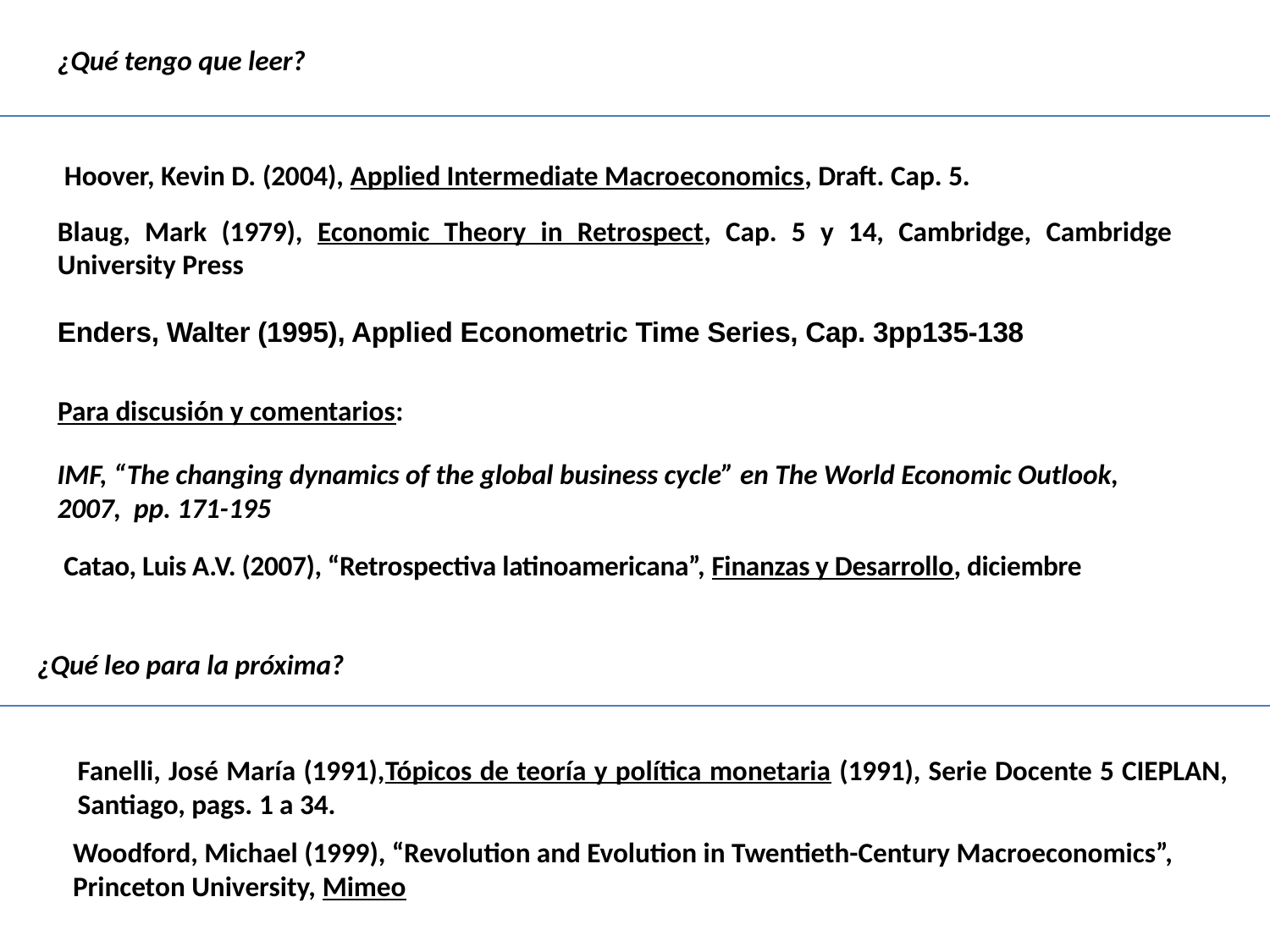

¿Qué tengo que leer?
Hoover, Kevin D. (2004), Applied Intermediate Macroeconomics, Draft. Cap. 5.
Blaug, Mark (1979), Economic Theory in Retrospect, Cap. 5 y 14, Cambridge, Cambridge University Press

Enders, Walter (1995), Applied Econometric Time Series, Cap. 3pp135-138

Para discusión y comentarios:
IMF, “The changing dynamics of the global business cycle” en The World Economic Outlook, 2007,  pp. 171-195
 Catao, Luis A.V. (2007), “Retrospectiva latinoamericana”, Finanzas y Desarrollo, diciembre
¿Qué leo para la próxima?
Fanelli, José María (1991),Tópicos de teoría y política monetaria (1991), Serie Docente 5 CIEPLAN, Santiago, pags. 1 a 34.
Woodford, Michael (1999), “Revolution and Evolution in Twentieth-Century Macroeconomics”, Princeton University, Mimeo